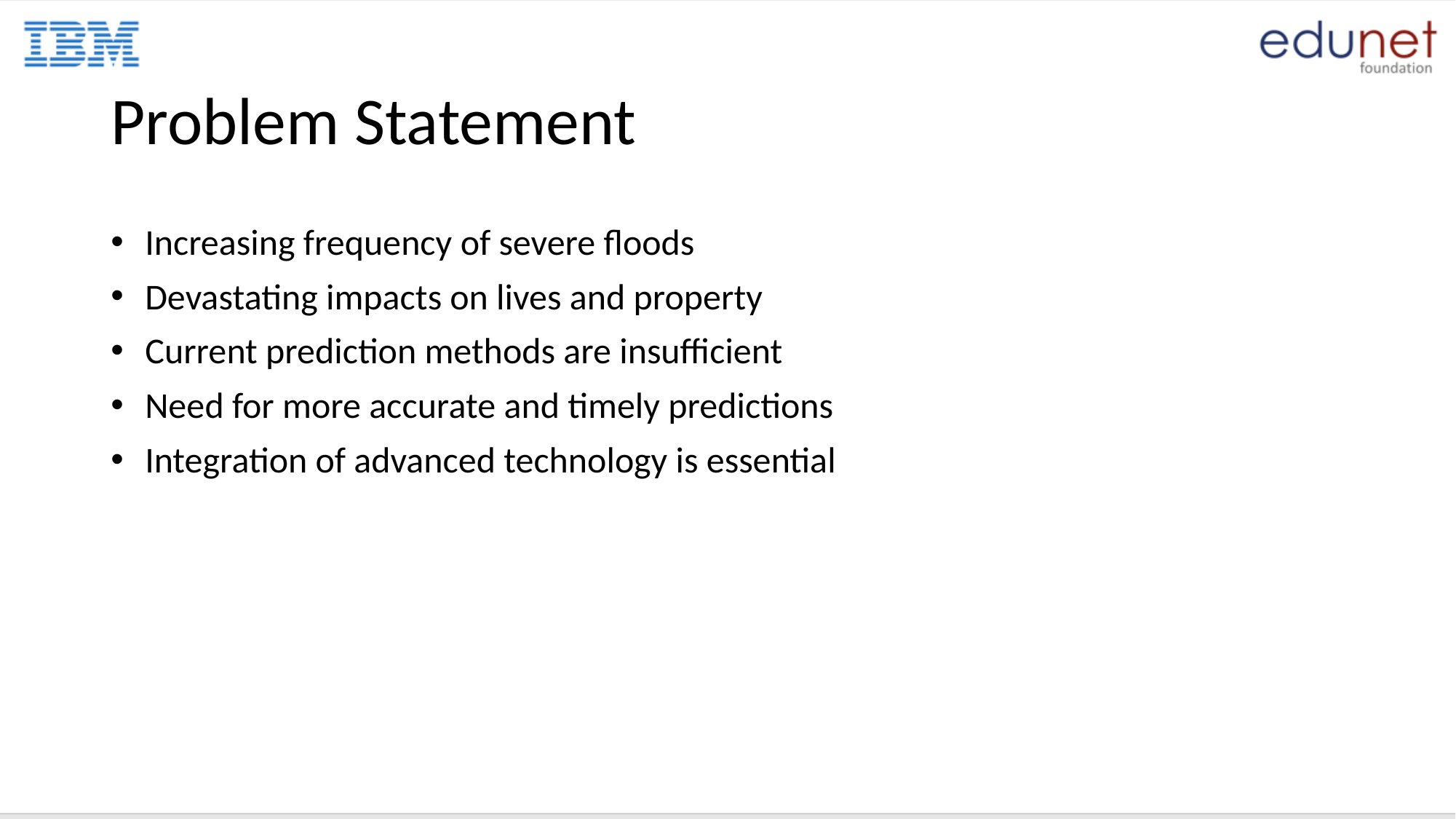

# Problem Statement
Increasing frequency of severe floods
Devastating impacts on lives and property
Current prediction methods are insufficient
Need for more accurate and timely predictions
Integration of advanced technology is essential